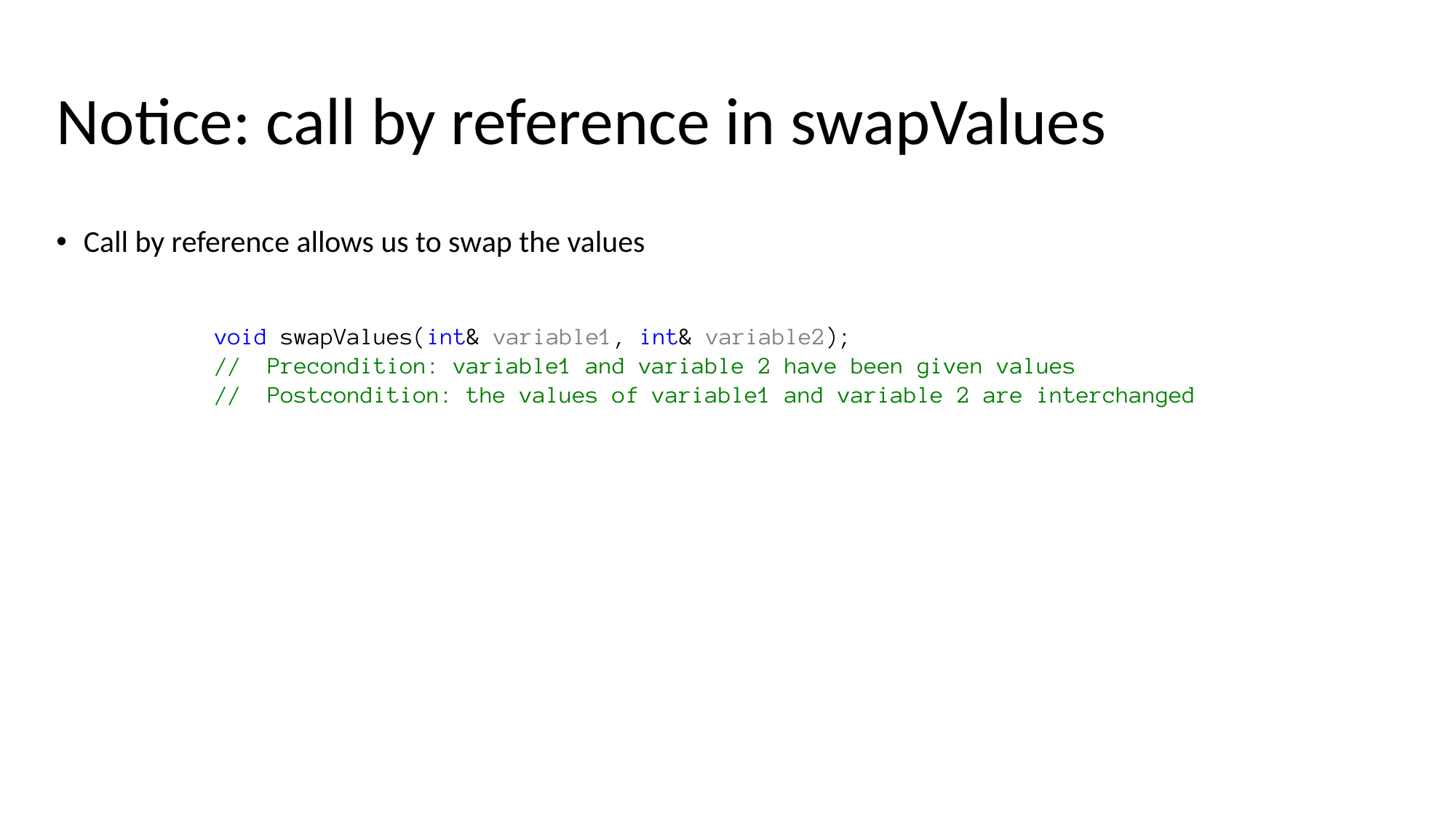

# Notice: call by reference in swapValues
Call by reference allows us to swap the values

void swapValues(int& variable1, int& variable2);
//  Precondition: variable1 and variable 2 have been given values
//  Postcondition: the values of variable1 and variable 2 are interchanged